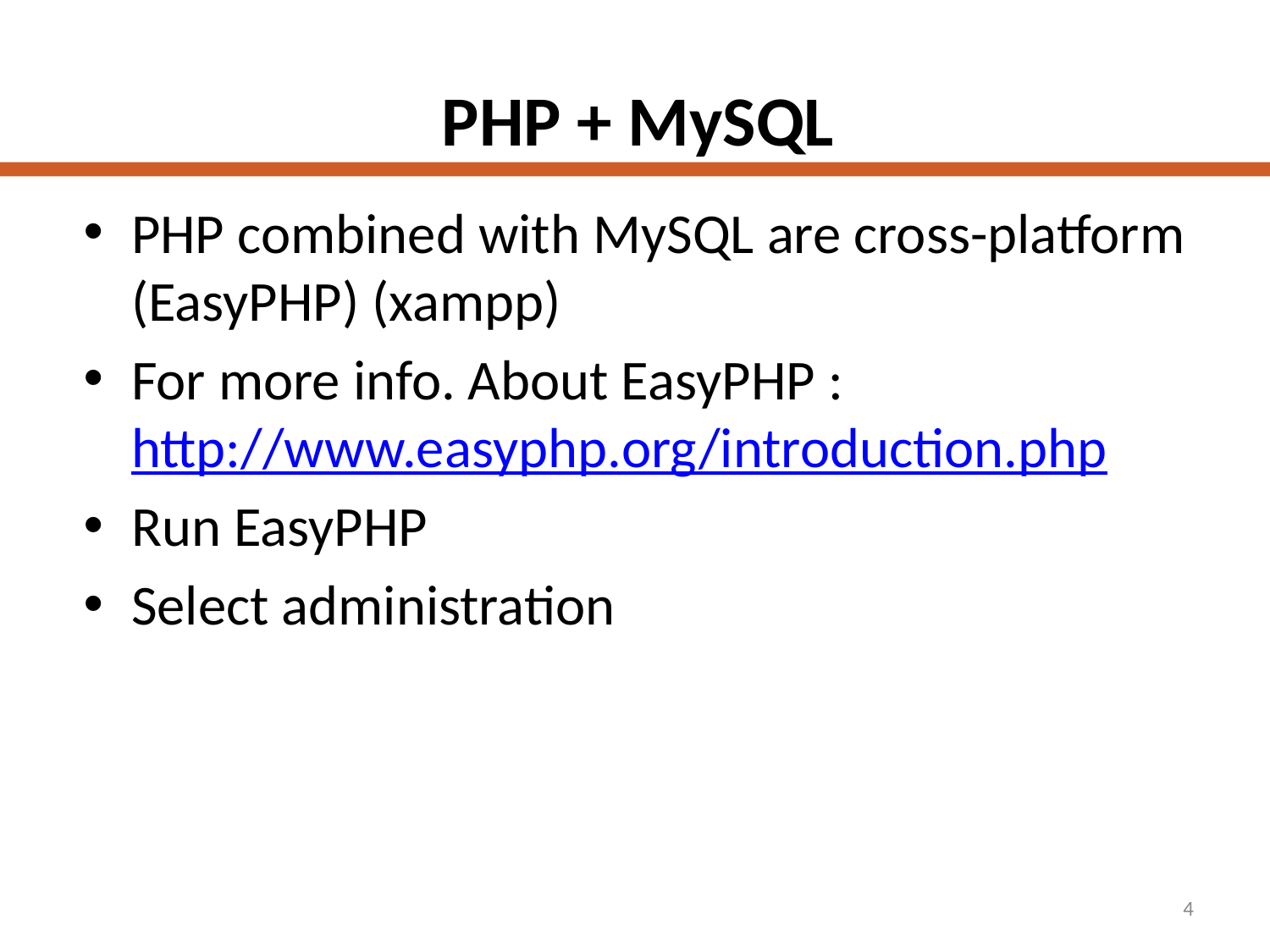

# PHP + MySQL
PHP combined with MySQL are cross-platform  (EasyPHP) (xampp)
For more info. About EasyPHP : http://www.easyphp.org/introduction.php
Run EasyPHP
Select administration

4